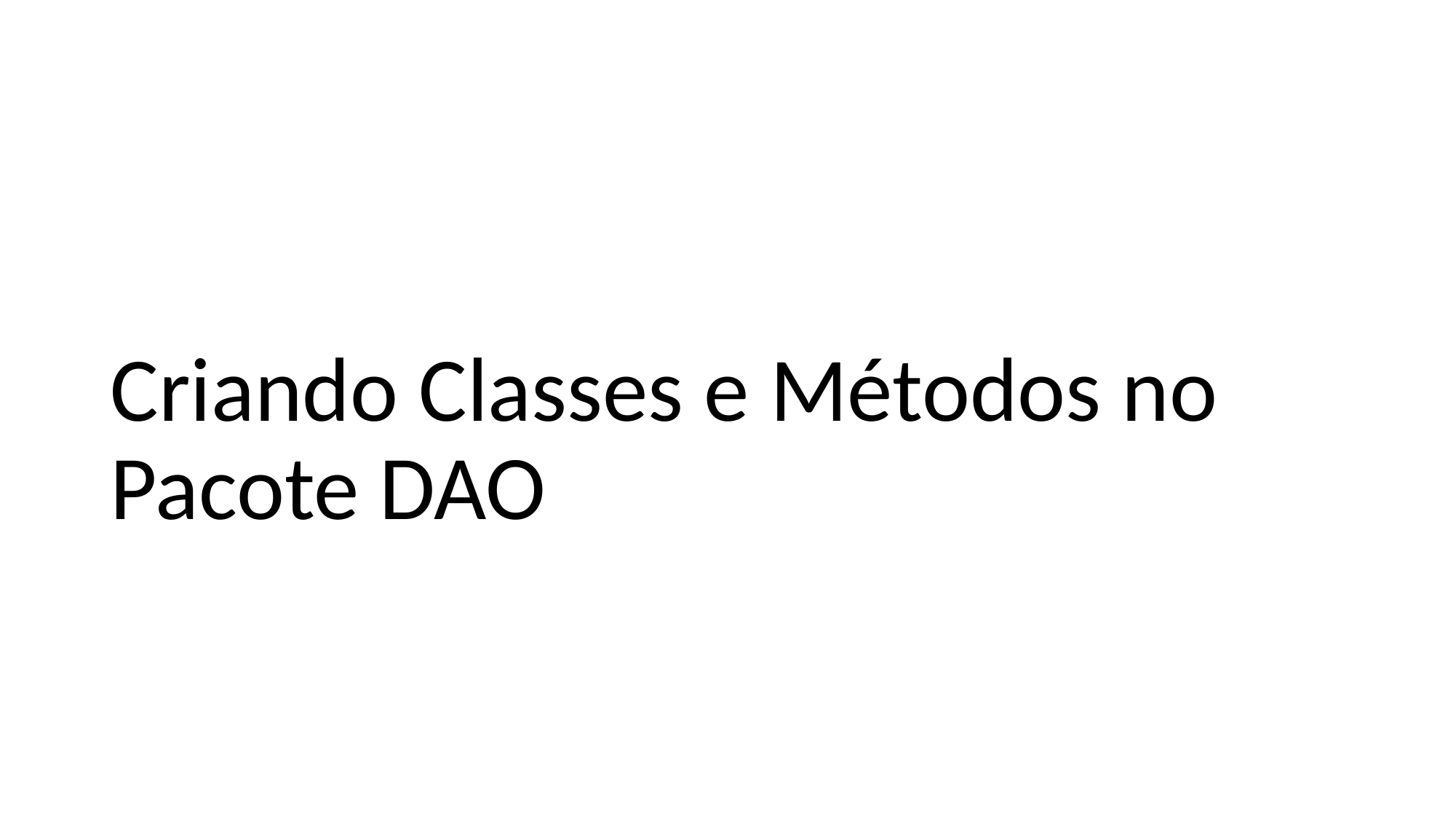

# Criando Classes e Métodos no Pacote DAO